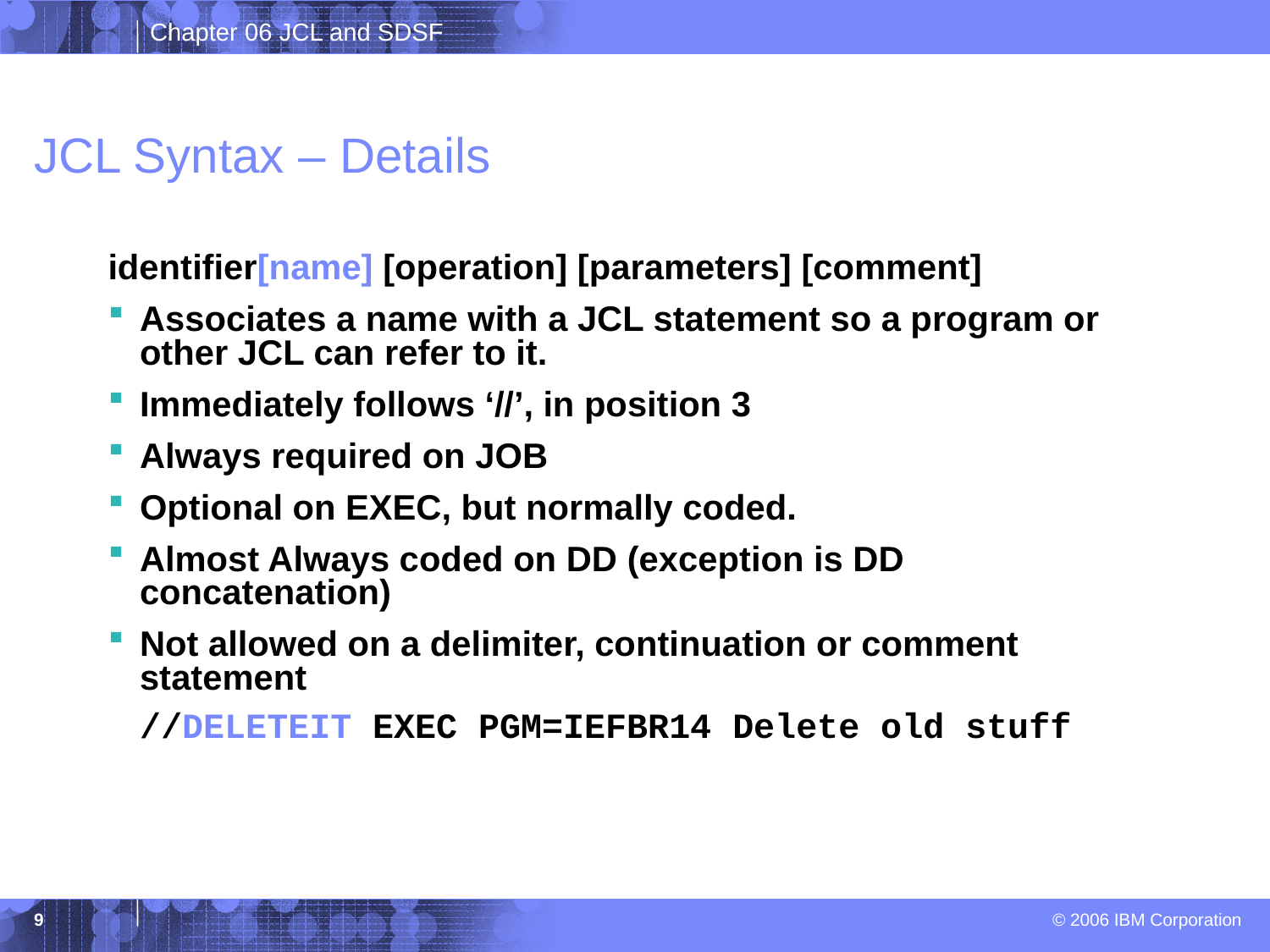

# JCL Syntax – Details
identifier[name] [operation] [parameters] [comment]
Associates a name with a JCL statement so a program or other JCL can refer to it.
Immediately follows ‘//’, in position 3
Always required on JOB
Optional on EXEC, but normally coded.
Almost Always coded on DD (exception is DD concatenation)
Not allowed on a delimiter, continuation or comment statement
//DELETEIT EXEC PGM=IEFBR14 Delete old stuff

9